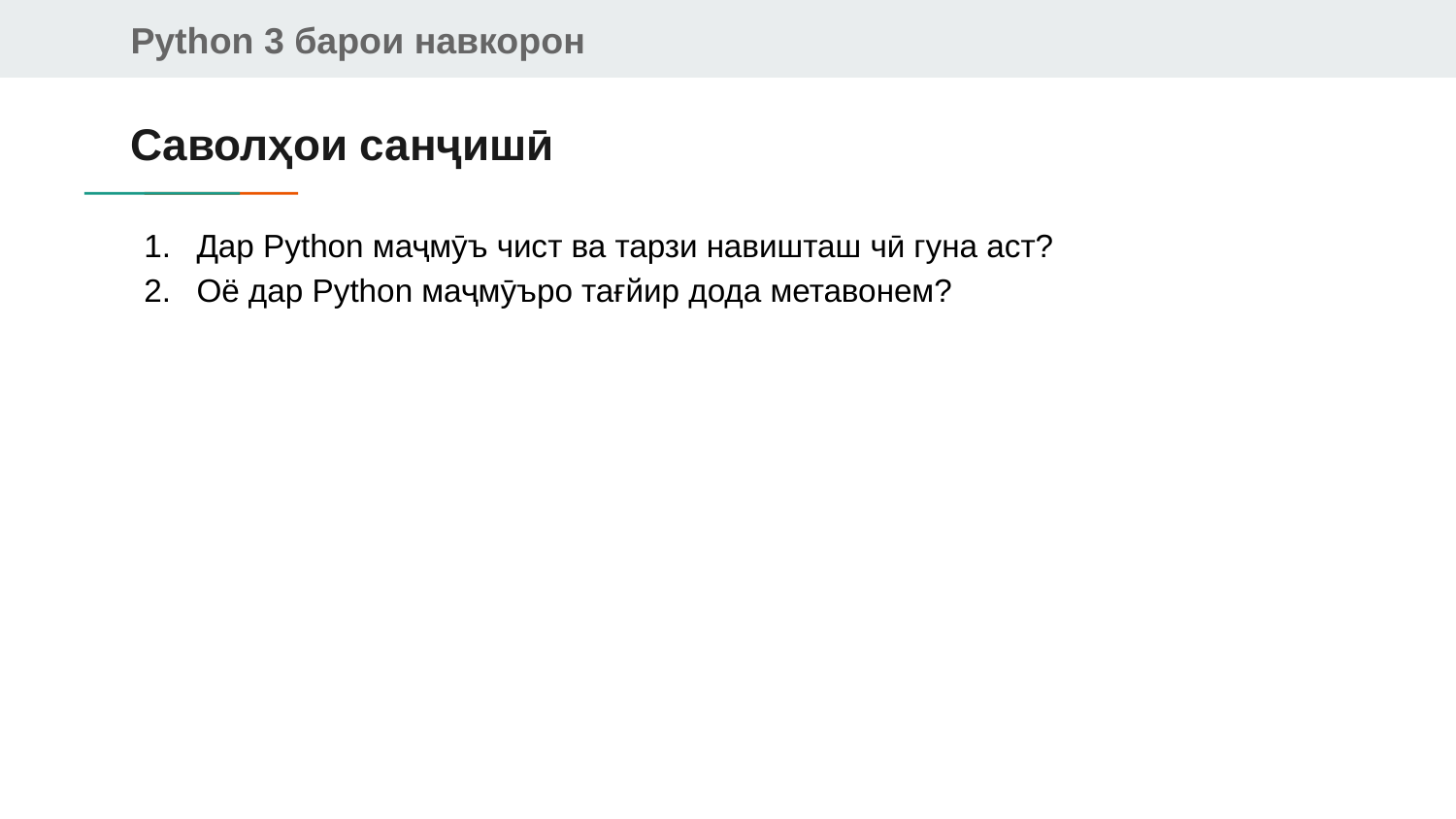

# Саволҳои санҷишӣ
Дар Python маҷмӯъ чист ва тарзи навишташ чӣ гуна аст?
Оё дар Python маҷмӯъро тағйир дода метавонем?